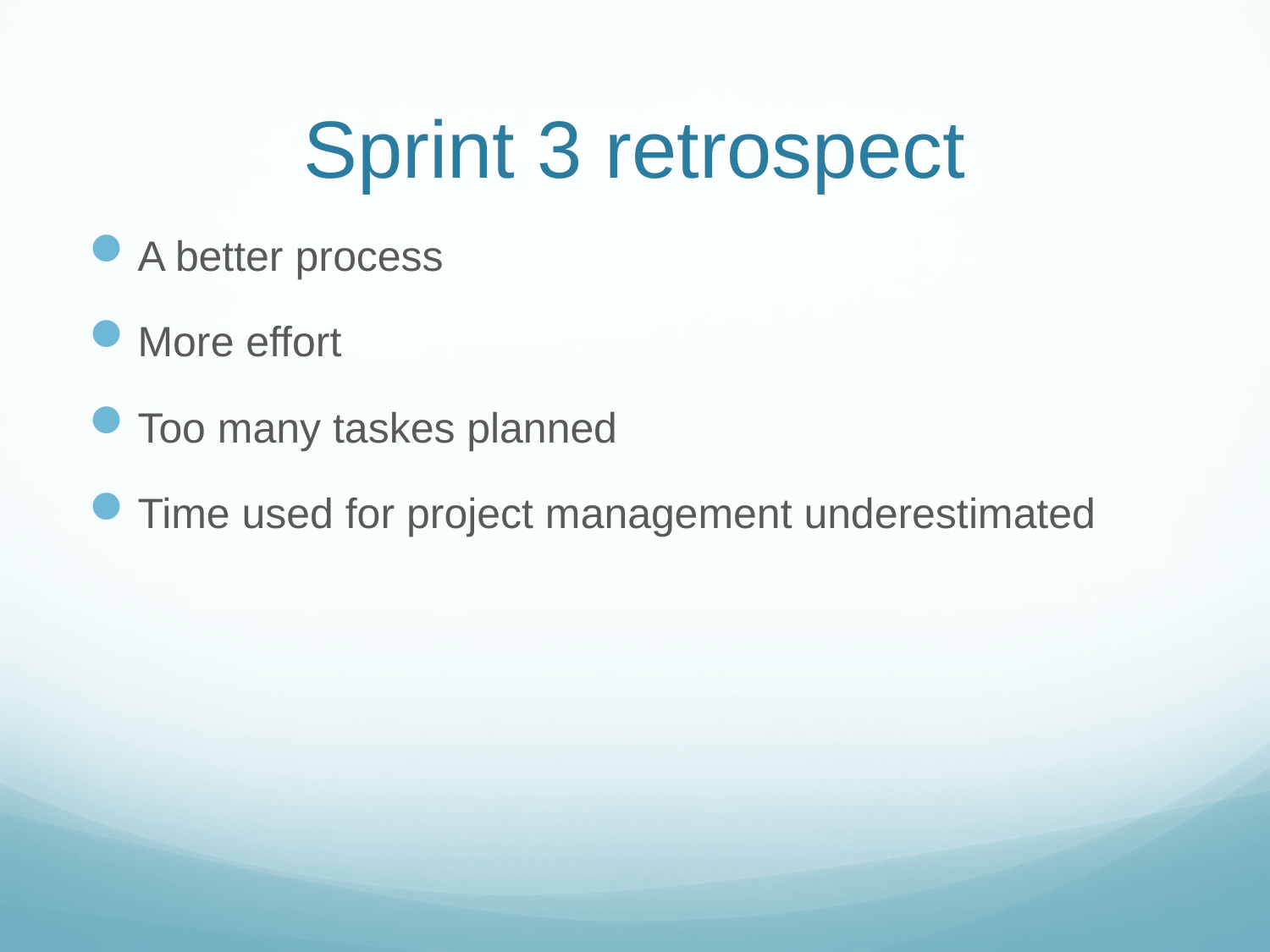

# Sprint 3 retrospect
A better process
More effort
Too many taskes planned
Time used for project management underestimated